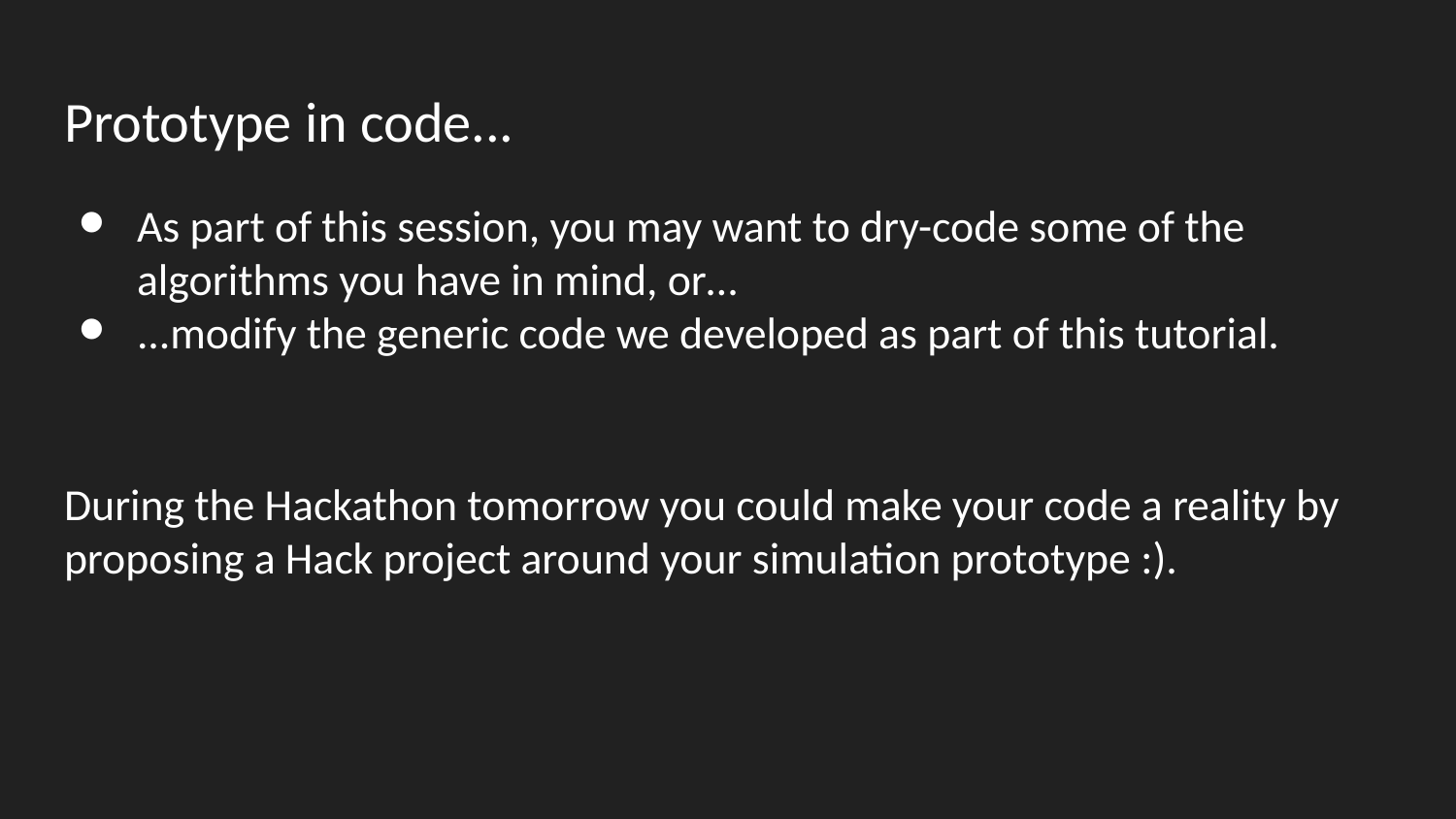

# Prototype in code...
As part of this session, you may want to dry-code some of the algorithms you have in mind, or…
...modify the generic code we developed as part of this tutorial.

During the Hackathon tomorrow you could make your code a reality by proposing a Hack project around your simulation prototype :).